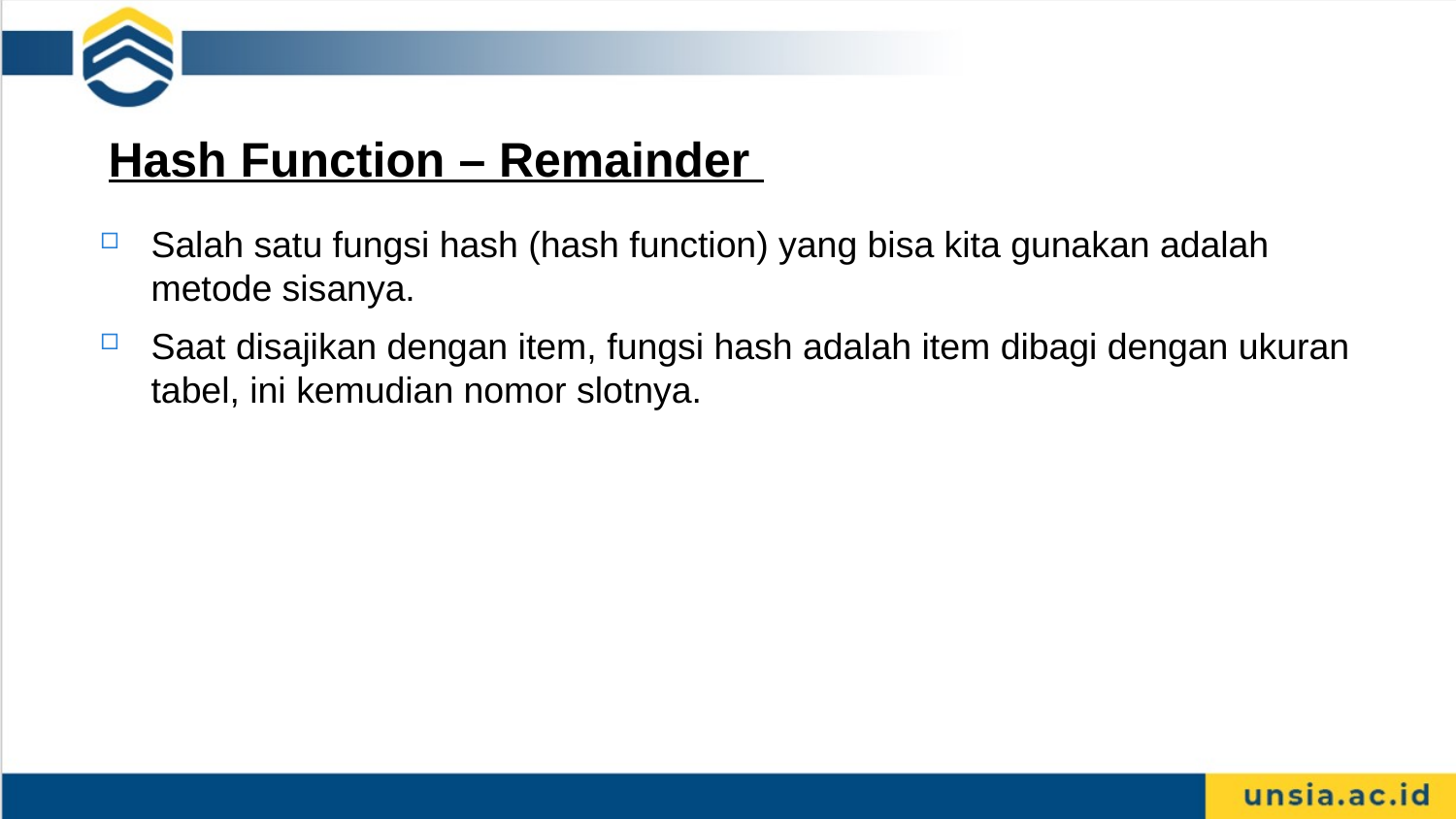

Hash Function – Remainder
Salah satu fungsi hash (hash function) yang bisa kita gunakan adalah metode sisanya.
Saat disajikan dengan item, fungsi hash adalah item dibagi dengan ukuran tabel, ini kemudian nomor slotnya.